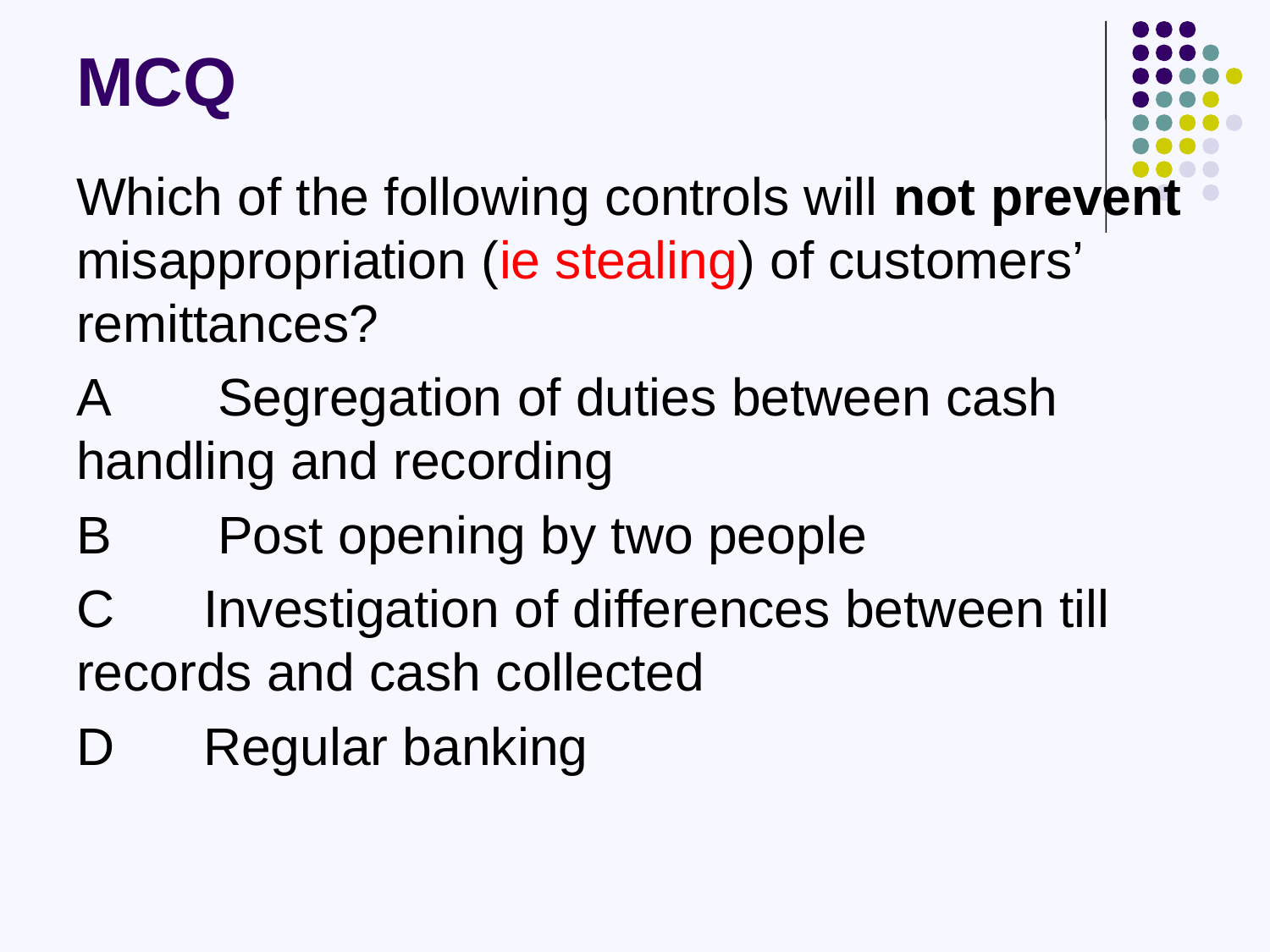

# MCQ
Which of the following controls will not prevent misappropriation (ie stealing) of customers’ remittances?
A	 Segregation of duties between cash handling and recording
B	 Post opening by two people
C	Investigation of differences between till records and cash collected
D	Regular banking